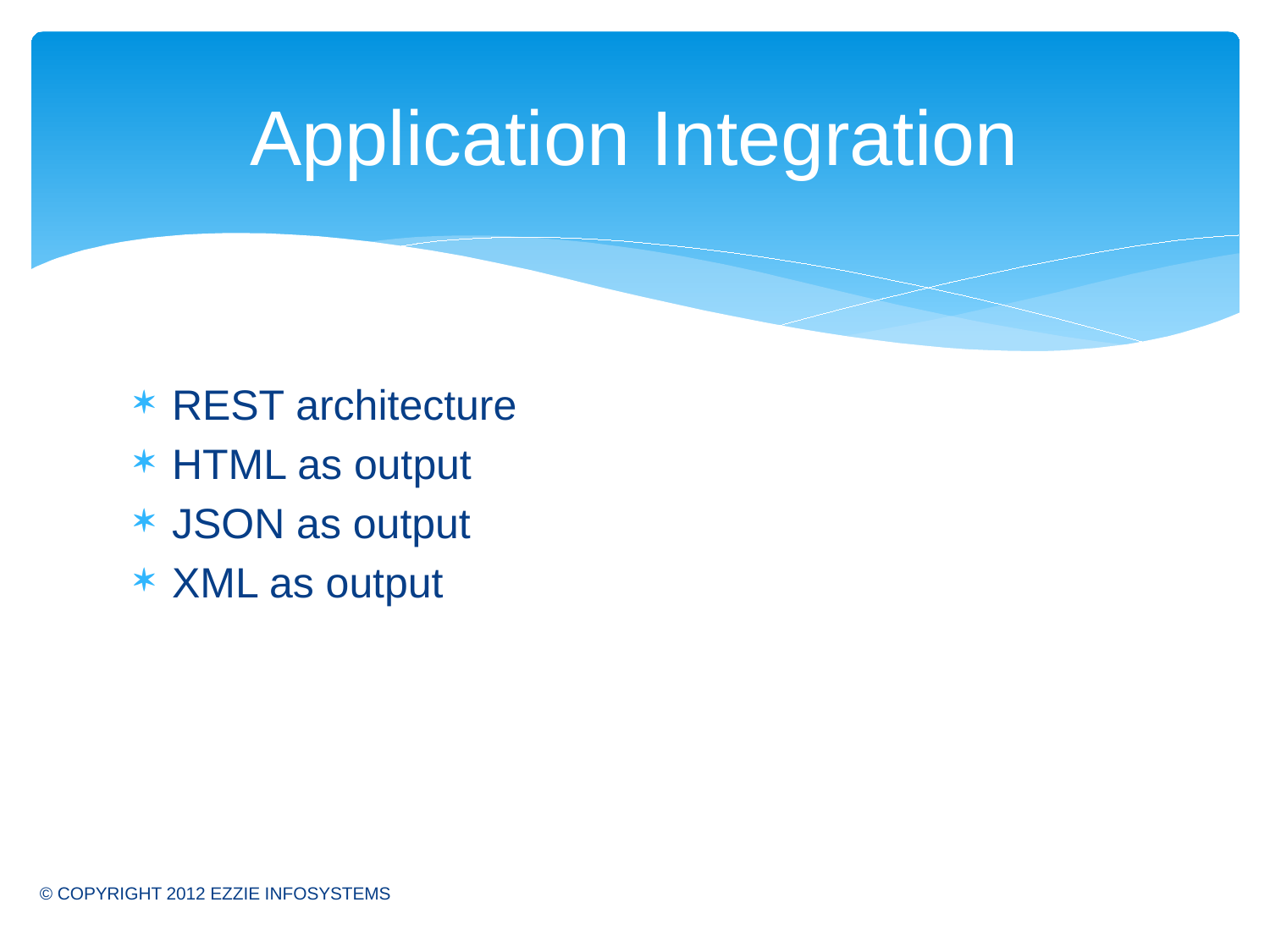

# Application Integration
REST architecture
HTML as output
JSON as output
XML as output
© COPYRIGHT 2012 EZZIE INFOSYSTEMS